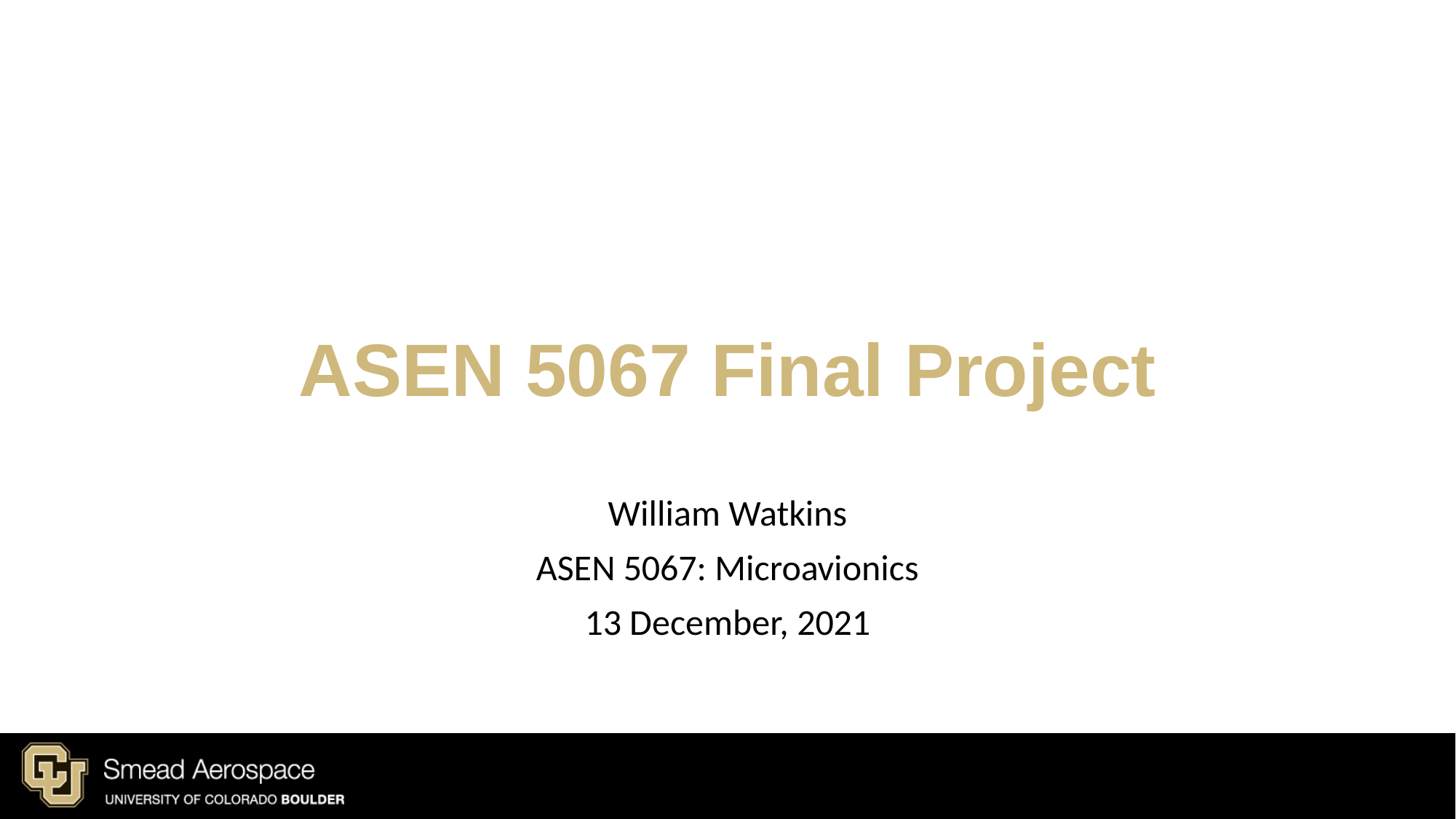

# ASEN 5067 Final Project

William Watkins
ASEN 5067: Microavionics
13 December, 2021